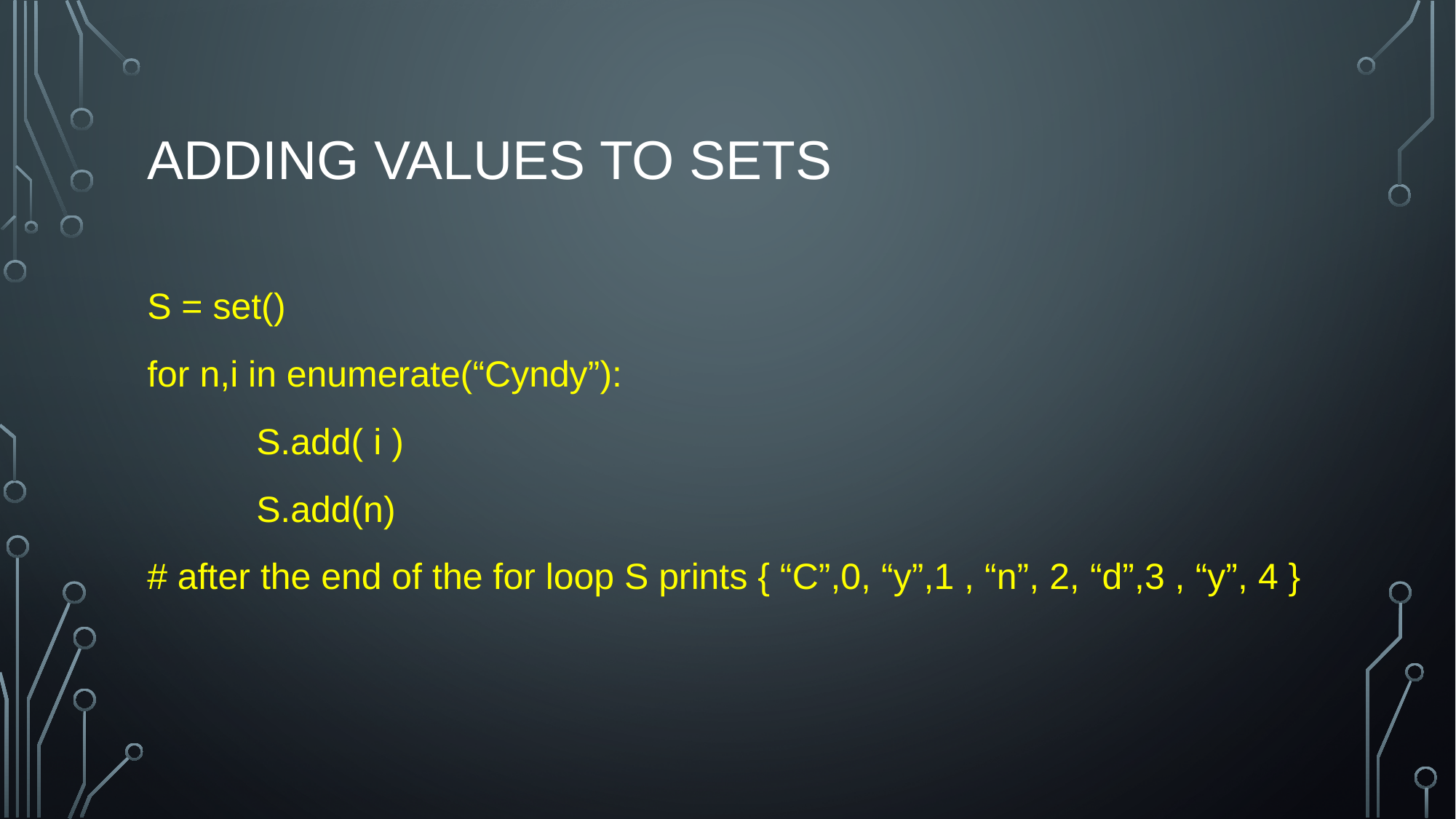

# Adding values to sets
S = set()
for n,i in enumerate(“Cyndy”):
	S.add( i )
	S.add(n)
# after the end of the for loop S prints { “C”,0, “y”,1 , “n”, 2, “d”,3 , “y”, 4 }